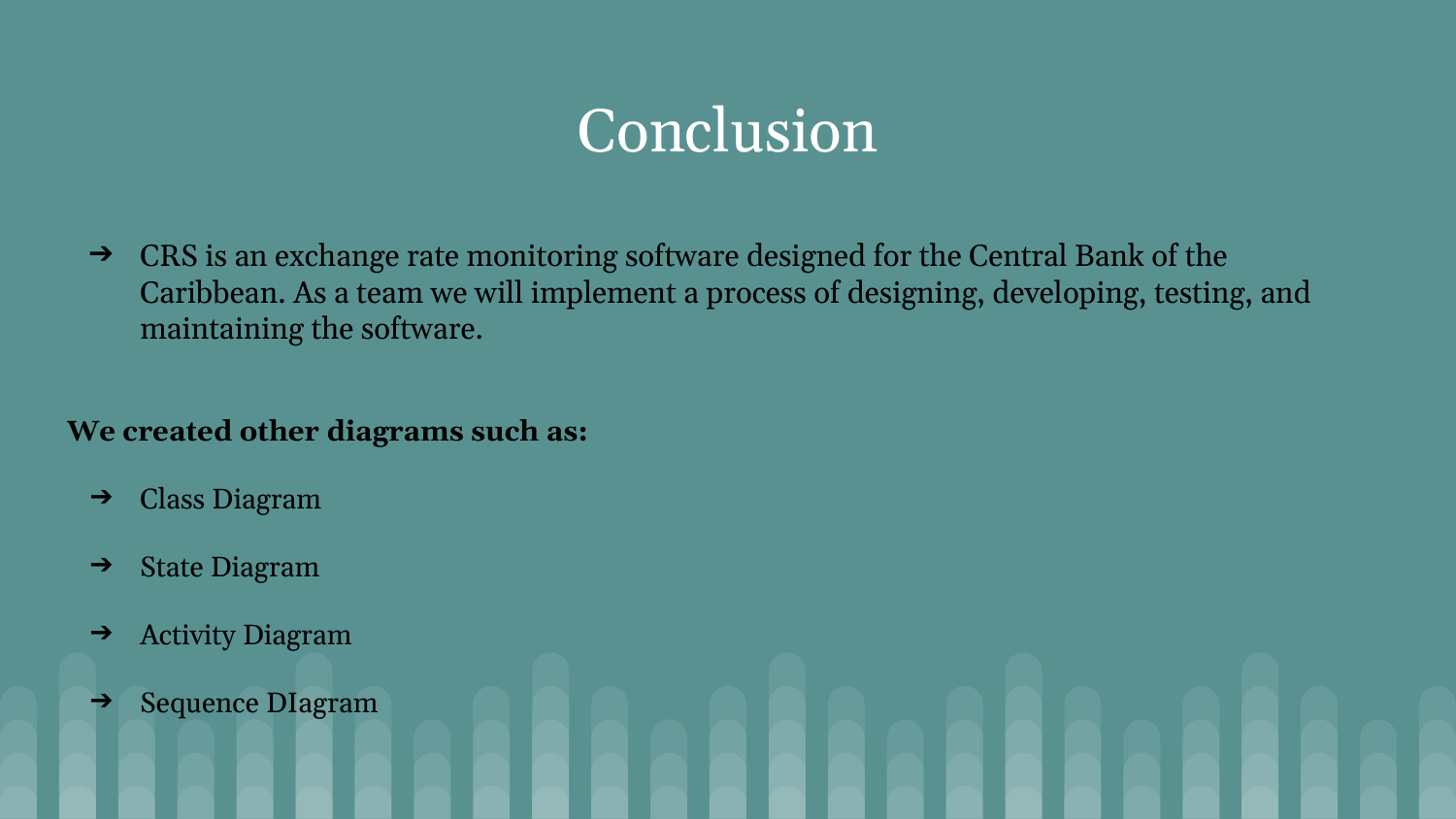

Conclusion
CRS is an exchange rate monitoring software designed for the Central Bank of the Caribbean. As a team we will implement a process of designing, developing, testing, and maintaining the software.

We created other diagrams such as:

Class Diagram

State Diagram

Activity Diagram

Sequence DIagram